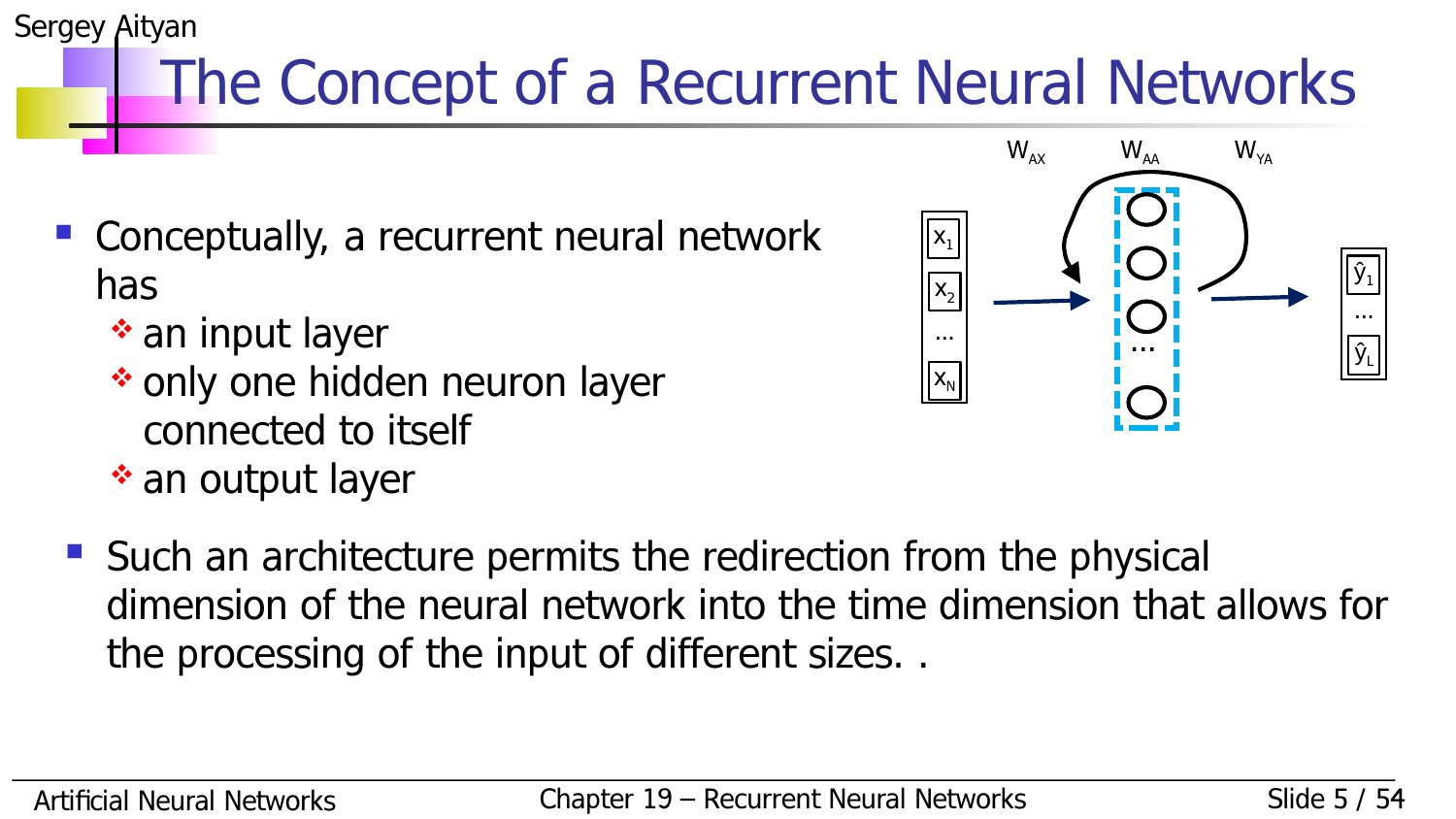

# The Concept of a Recurrent Neural Networks
WAX          WAA          WYA

…

x1

ŷ1
x2
…
…
ŷL
xN
Conceptually, a recurrent neural network  has
an input layer
only one hidden neuron layer connected to itself
an output layer
Such an architecture permits the redirection from the physical dimension of the neural network into the time dimension that allows for the processing of the input of different sizes. .